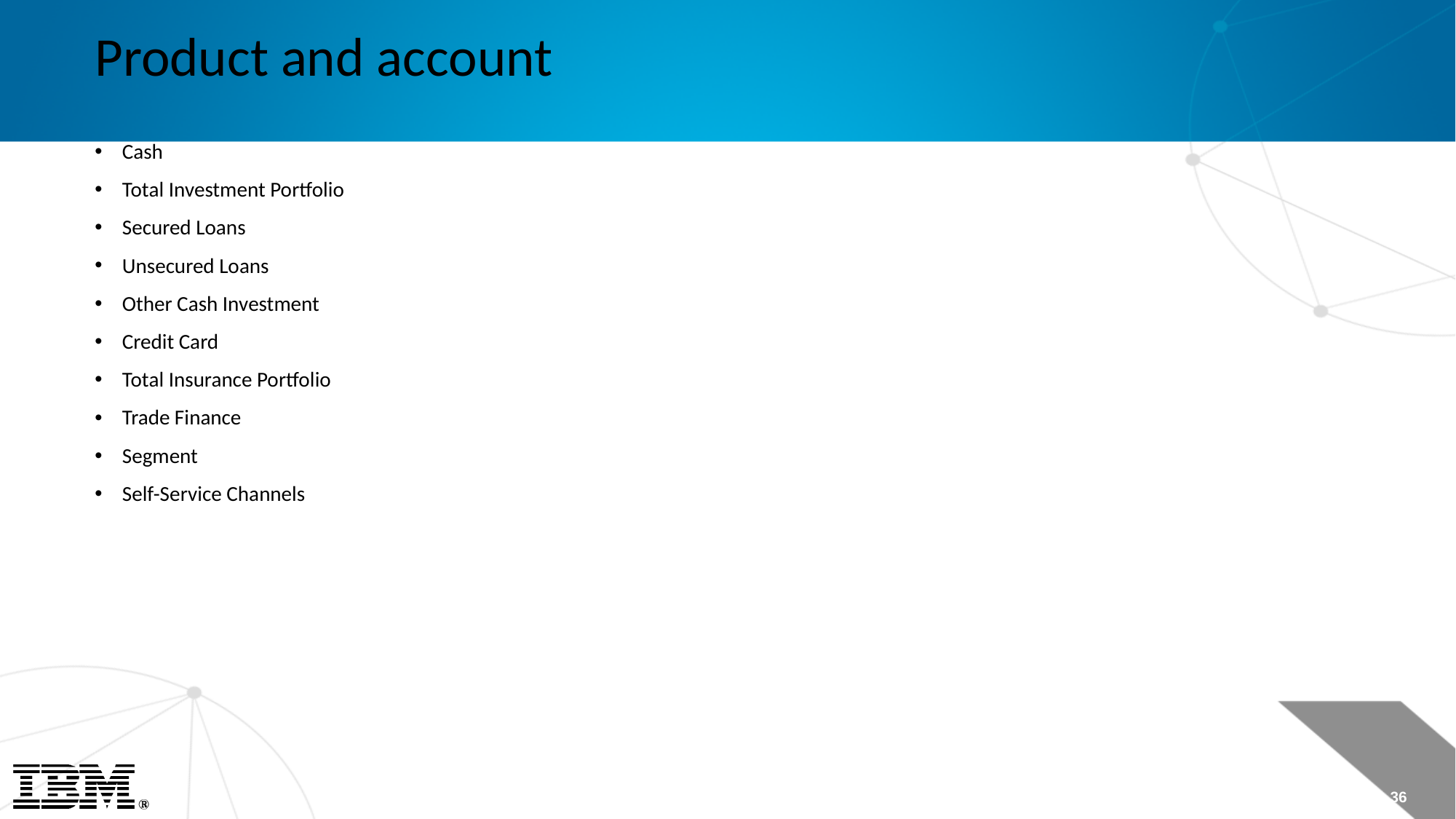

# Product and account
Cash
Total Investment Portfolio
Secured Loans
Unsecured Loans
Other Cash Investment
Credit Card
Total Insurance Portfolio
Trade Finance
Segment
Self-Service Channels

Page 36